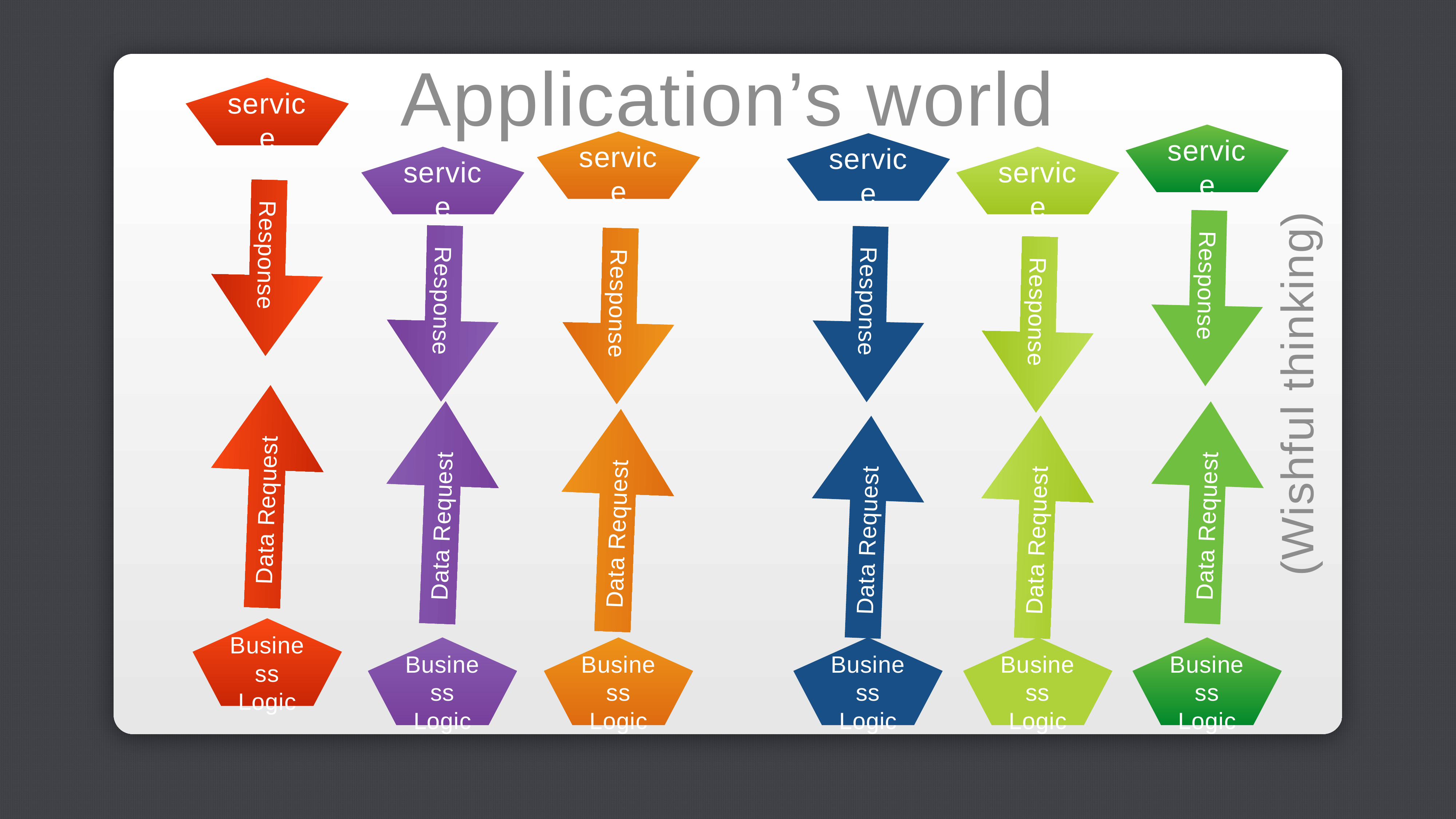

Application’s world
service
service
service
service
service
service
Response
Response
Response
Response
Response
Response
(Wishful thinking)
Data Request
Data Request
Data Request
Data Request
Data Request
Data Request
Business Logic
Business Logic
Business Logic
Business Logic
Business Logic
Business Logic